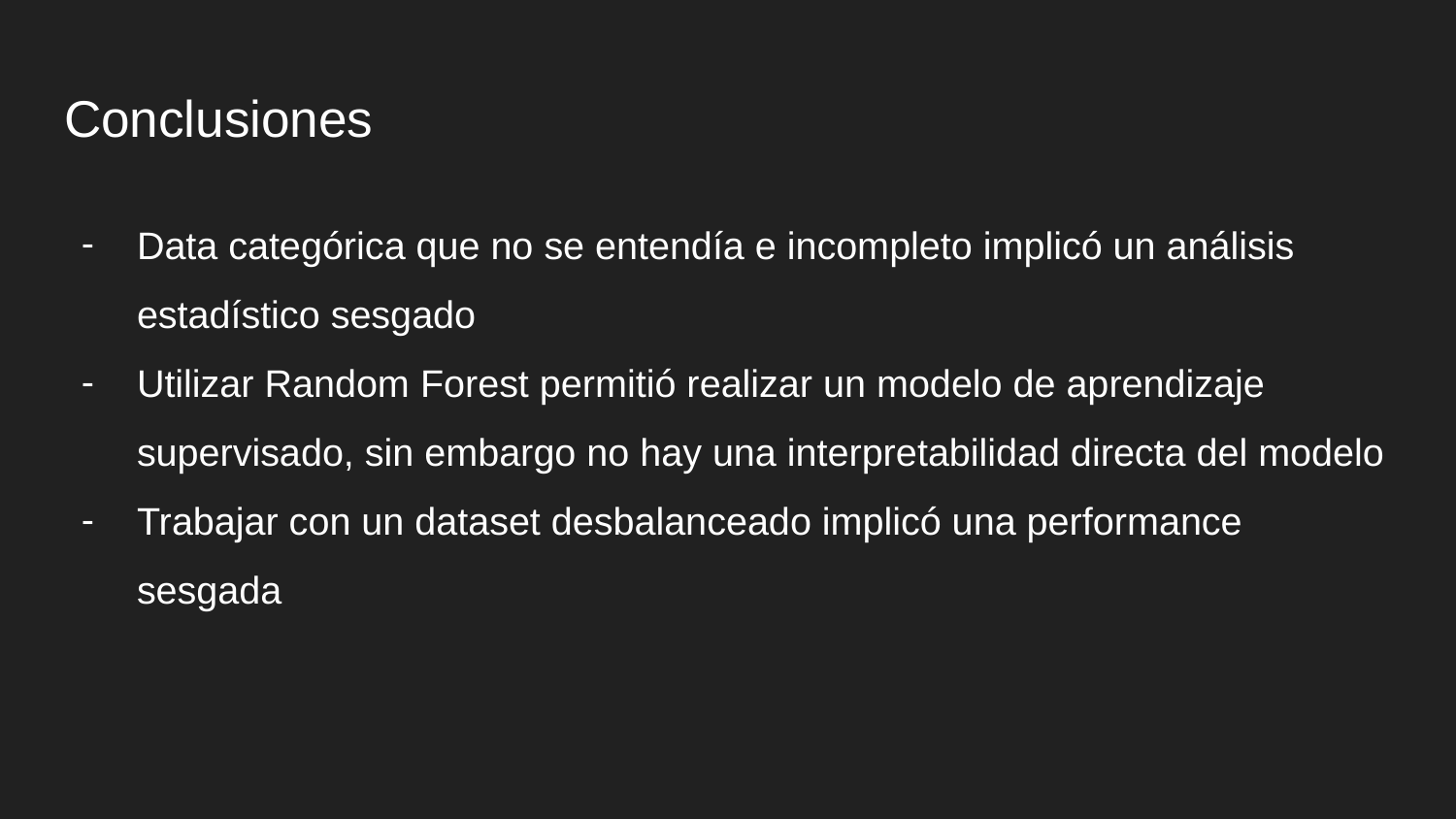

# Conclusiones
Data categórica que no se entendía e incompleto implicó un análisis estadístico sesgado
Utilizar Random Forest permitió realizar un modelo de aprendizaje supervisado, sin embargo no hay una interpretabilidad directa del modelo
Trabajar con un dataset desbalanceado implicó una performance sesgada